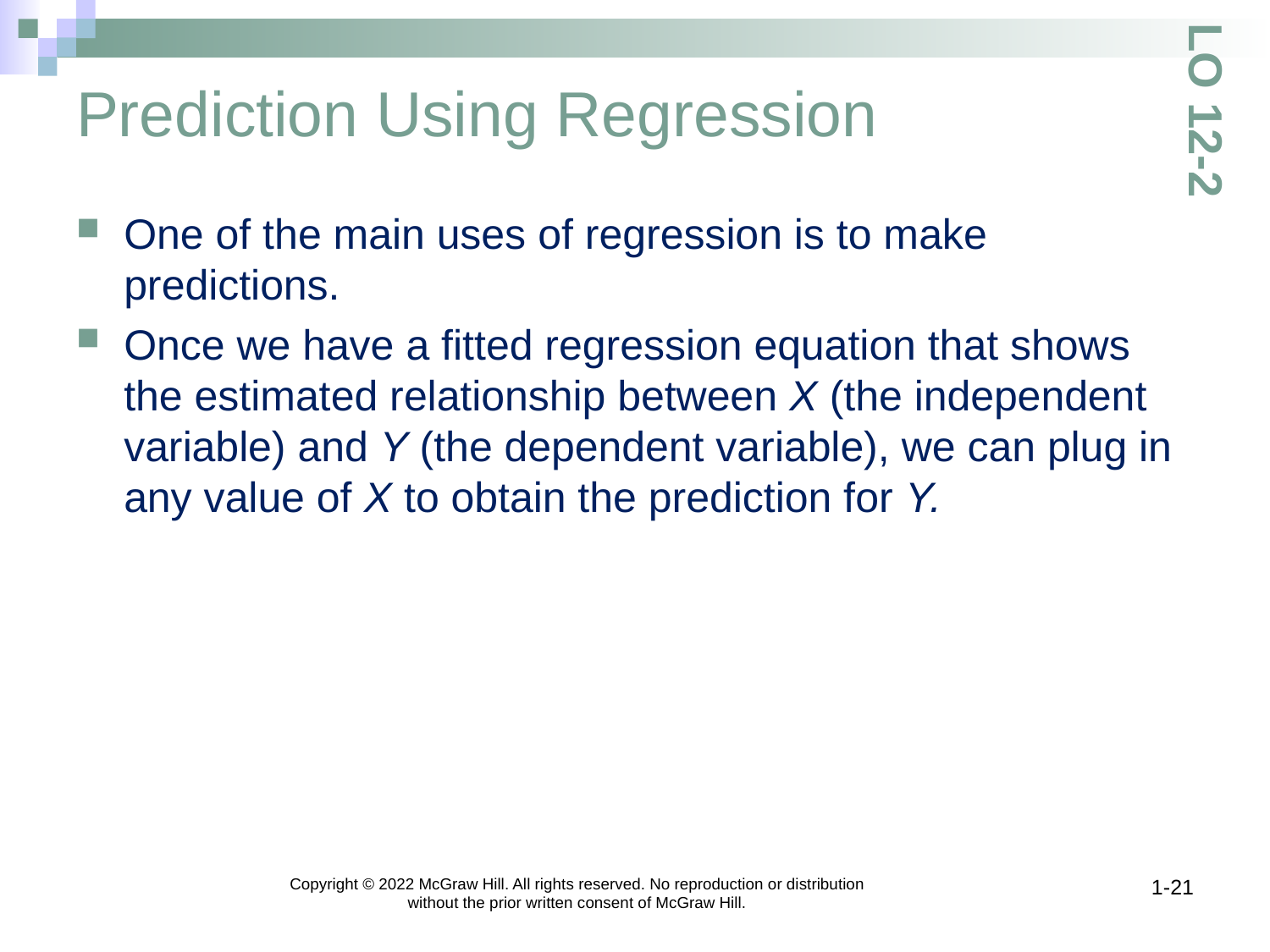

# Prediction Using Regression
LO 12-2
One of the main uses of regression is to make predictions.
Once we have a fitted regression equation that shows the estimated relationship between X (the independent variable) and Y (the dependent variable), we can plug in any value of X to obtain the prediction for Y.
Copyright © 2022 McGraw Hill. All rights reserved. No reproduction or distribution without the prior written consent of McGraw Hill.
1-21